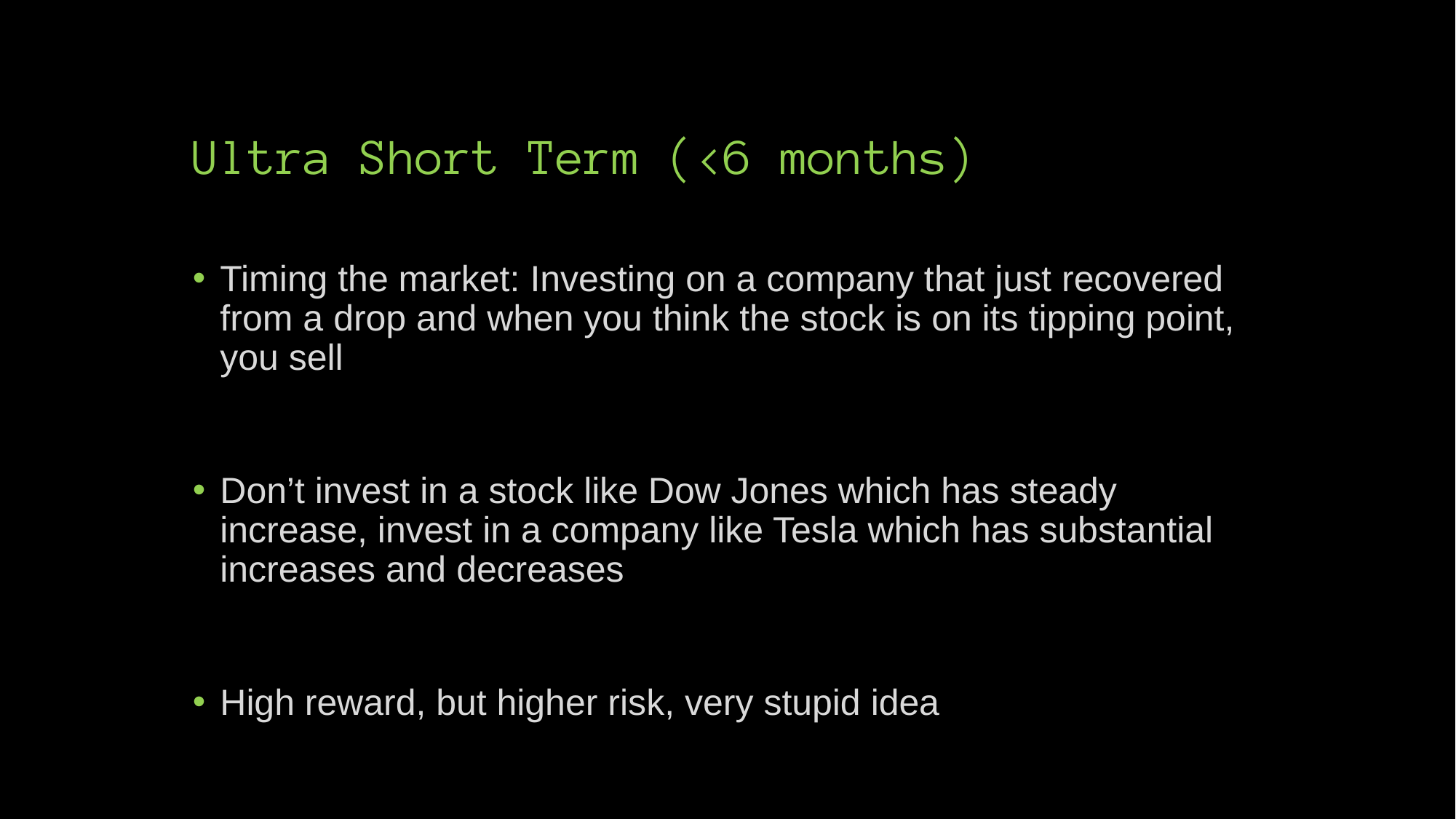

# Ultra Short Term (<6 months)
Timing the market: Investing on a company that just recovered from a drop and when you think the stock is on its tipping point, you sell

Don’t invest in a stock like Dow Jones which has steady increase, invest in a company like Tesla which has substantial increases and decreases

High reward, but higher risk, very stupid idea